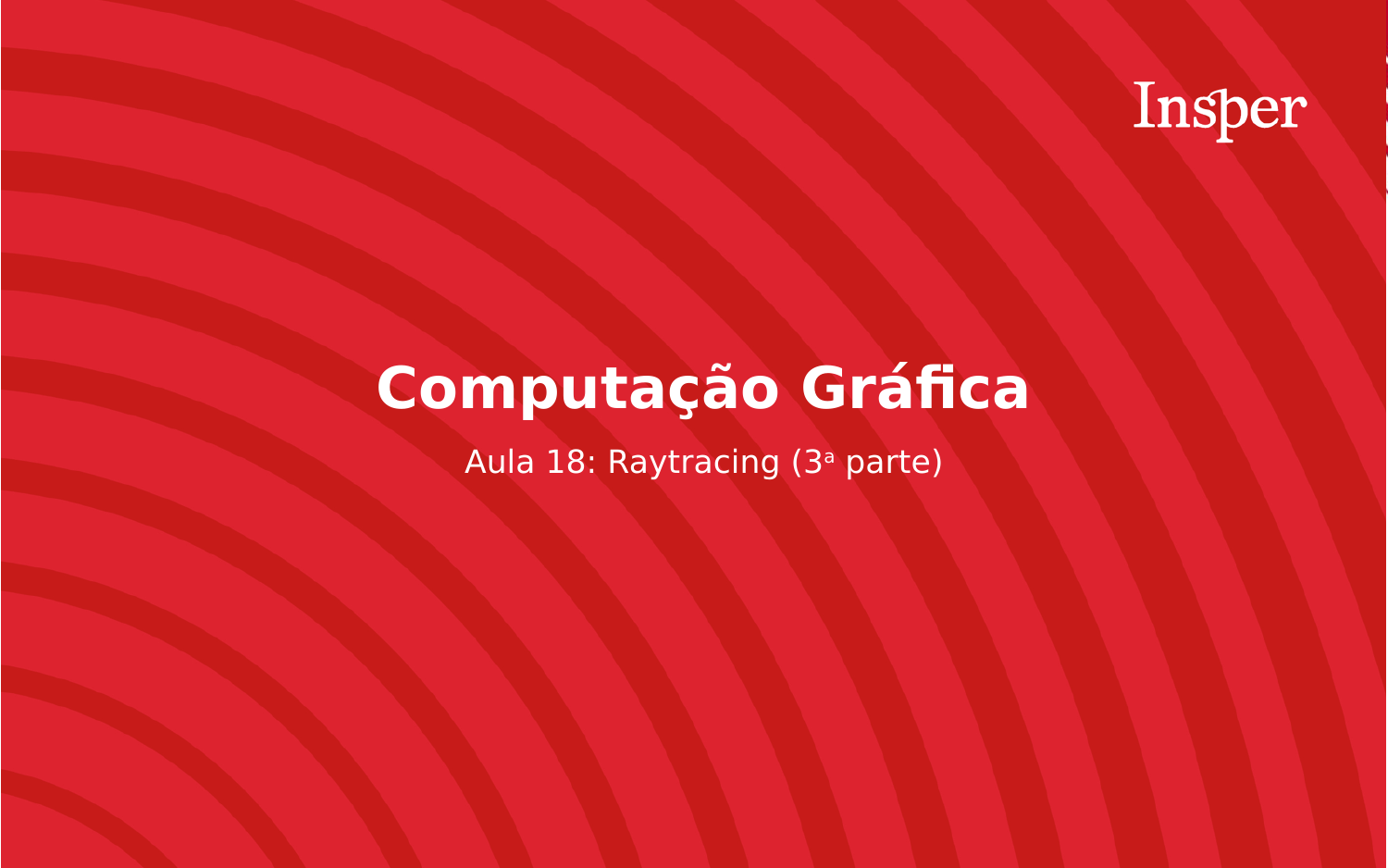

Computação Gráfica
Aula 18: Raytracing (3a parte)